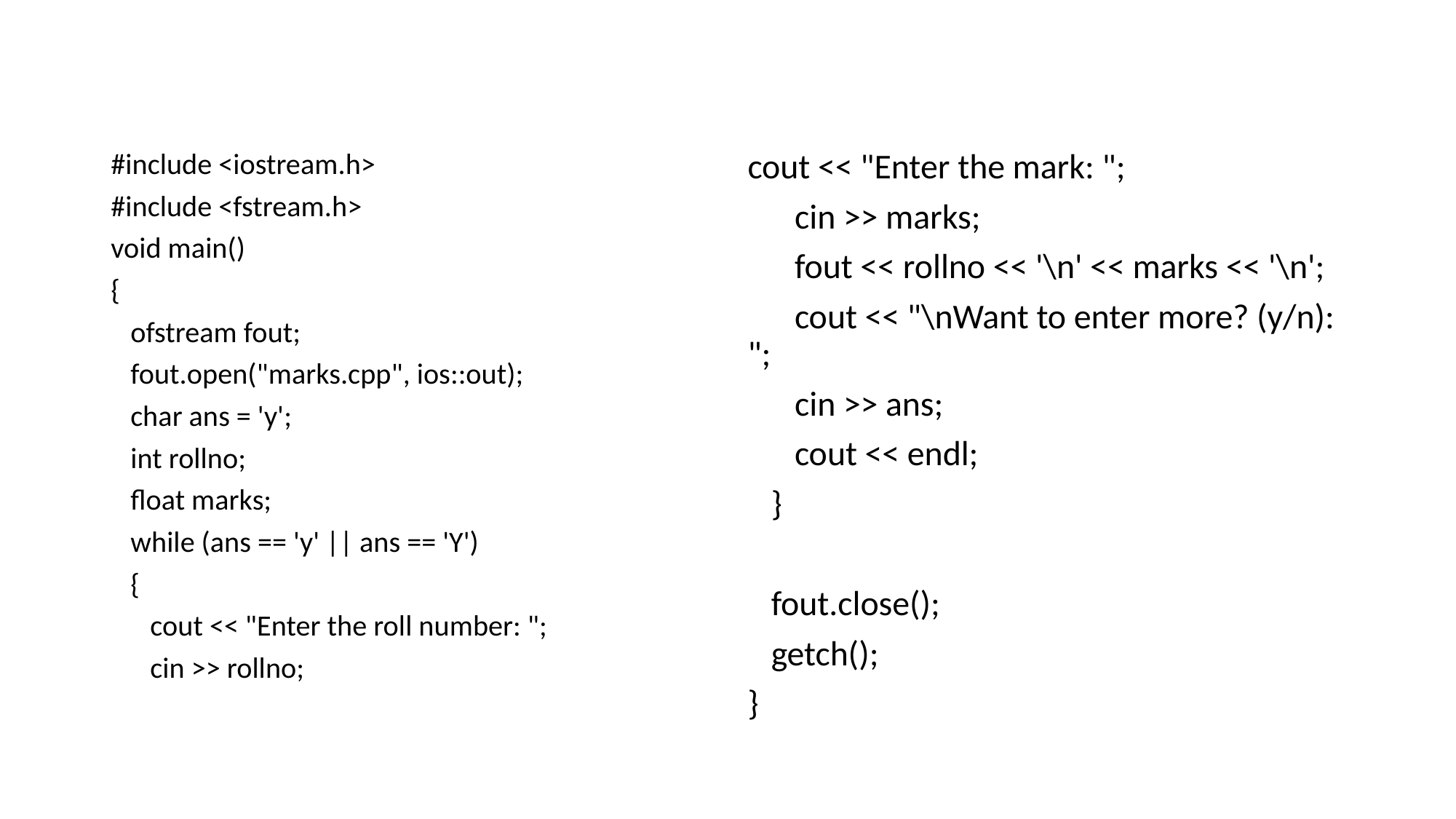

#
#include <iostream.h>
#include <fstream.h>
void main()
{
   ofstream fout;
   fout.open("marks.cpp", ios::out);
   char ans = 'y';
   int rollno;
   float marks;
   while (ans == 'y' || ans == 'Y')
   {
      cout << "Enter the roll number: ";
      cin >> rollno;

cout << "Enter the mark: ";
      cin >> marks;
      fout << rollno << '\n' << marks << '\n';
      cout << "\nWant to enter more? (y/n): ";
      cin >> ans;
      cout << endl;
   }

   fout.close();
   getch();
}